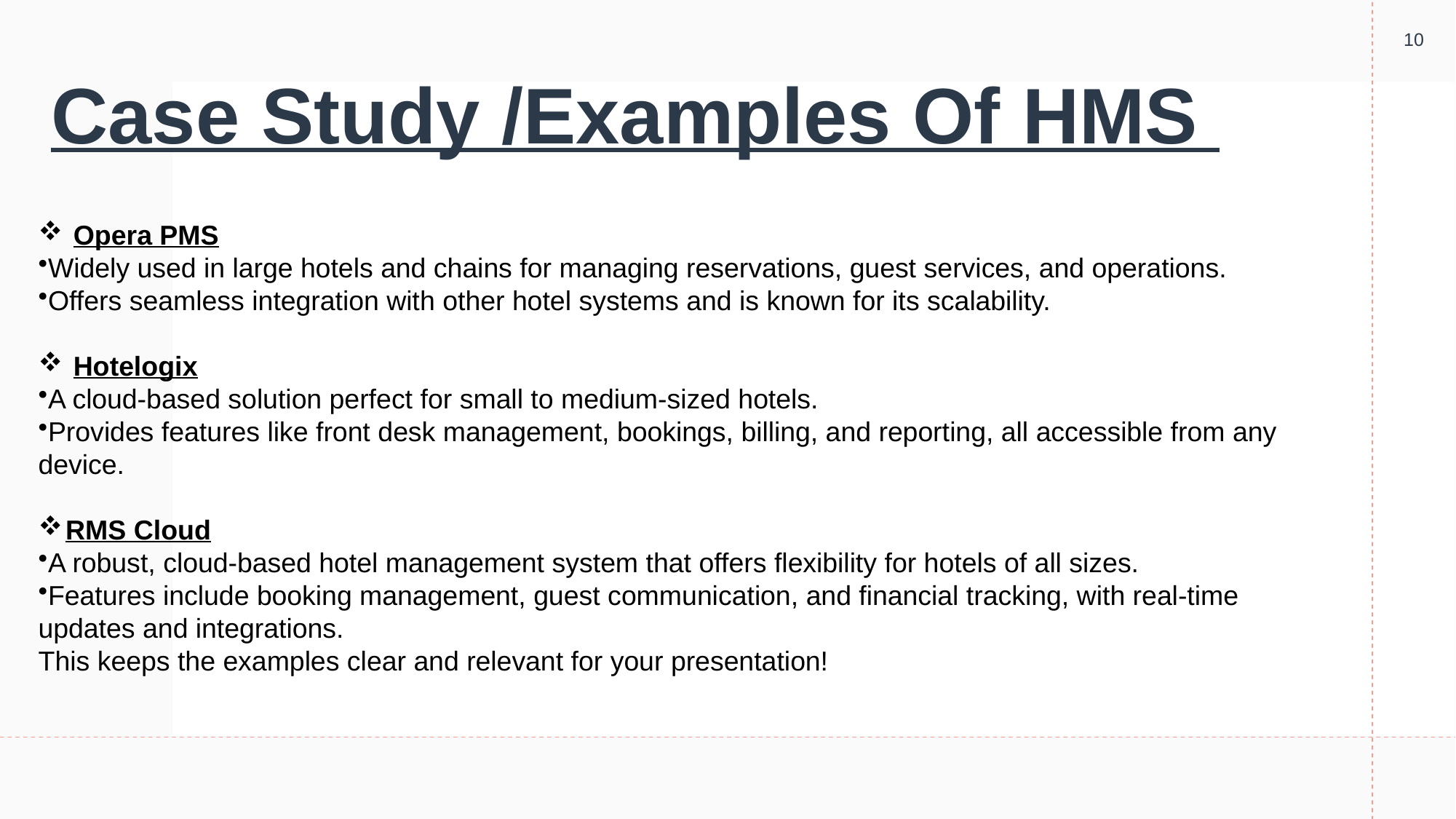

10
# Case Study /Examples Of HMS
 Opera PMS
Widely used in large hotels and chains for managing reservations, guest services, and operations.
Offers seamless integration with other hotel systems and is known for its scalability.

 Hotelogix
A cloud-based solution perfect for small to medium-sized hotels.
Provides features like front desk management, bookings, billing, and reporting, all accessible from any device.

RMS Cloud
A robust, cloud-based hotel management system that offers flexibility for hotels of all sizes.
Features include booking management, guest communication, and financial tracking, with real-time updates and integrations.
This keeps the examples clear and relevant for your presentation!